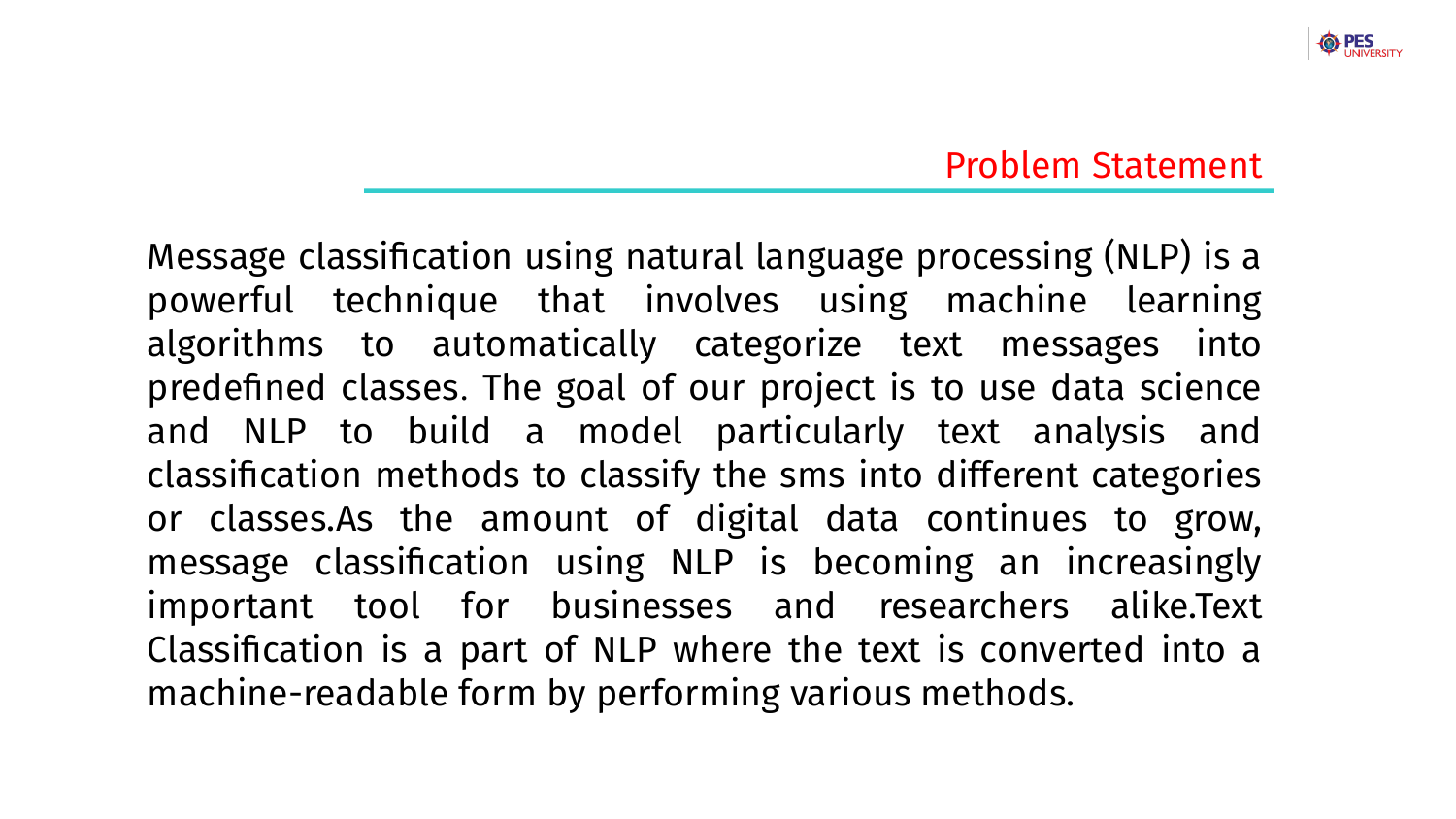

Problem Statement

Message classification using natural language processing (NLP) is a powerful technique that involves using machine learning algorithms to automatically categorize text messages into predefined classes. The goal of our project is to use data science and NLP to build a model particularly text analysis and classification methods to classify the sms into different categories or classes.As the amount of digital data continues to grow, message classification using NLP is becoming an increasingly important tool for businesses and researchers alike.Text Classification is a part of NLP where the text is converted into a machine-readable form by performing various methods.